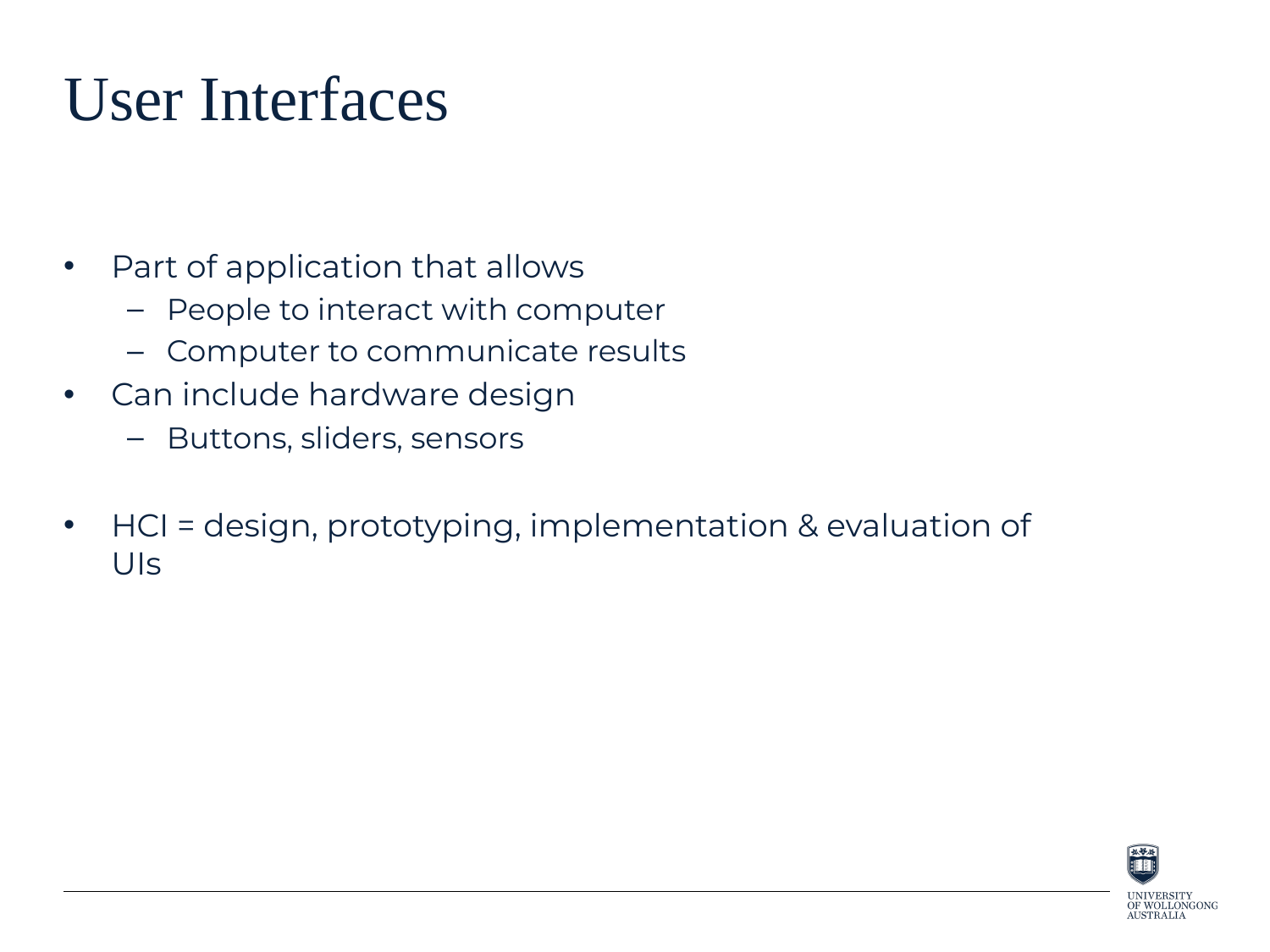

# User Interfaces
Part of application that allows
People to interact with computer
Computer to communicate results
Can include hardware design
Buttons, sliders, sensors

HCI = design, prototyping, implementation & evaluation of UIs